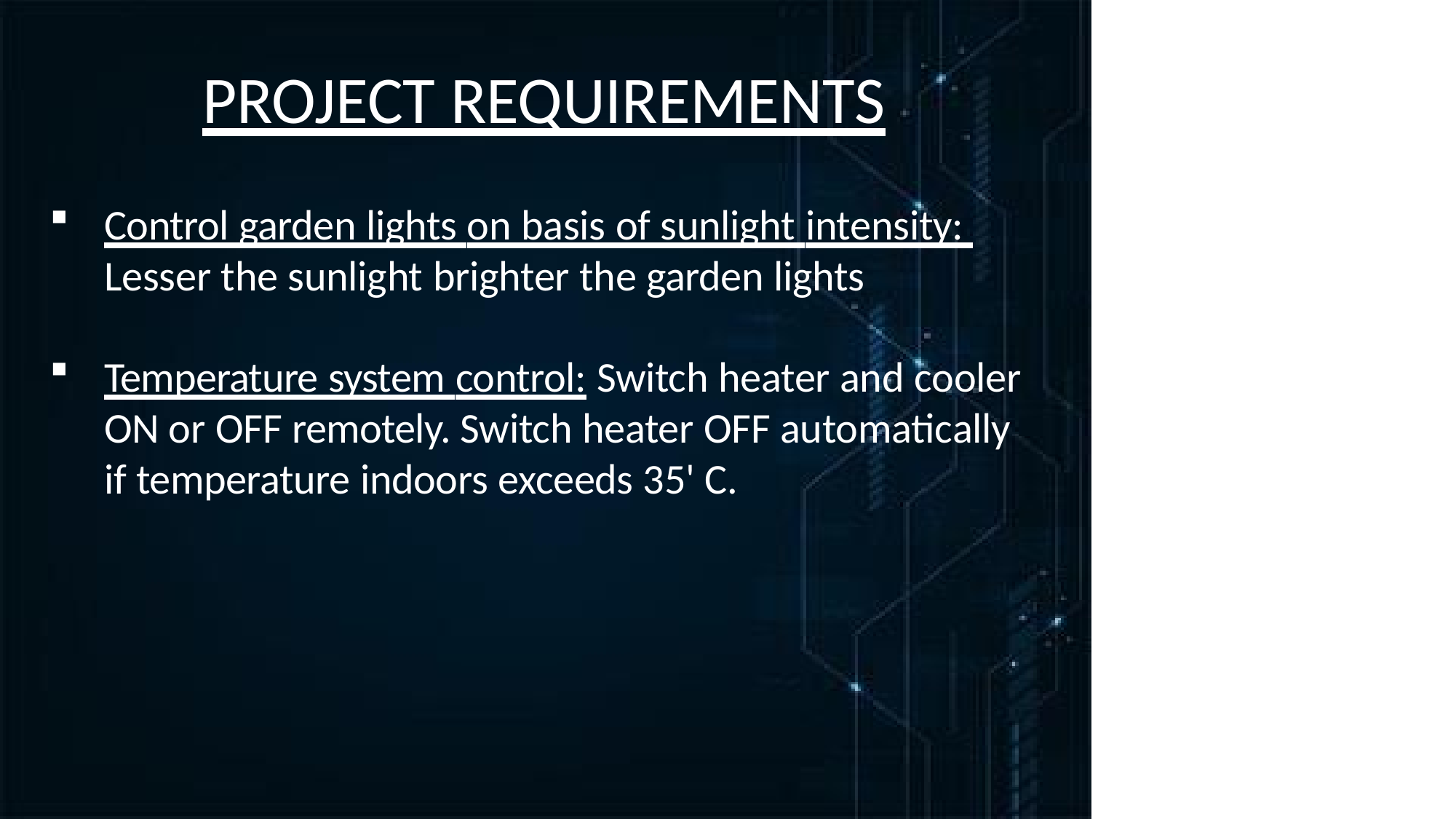

# PROJECT REQUIREMENTS
Control garden lights on basis of sunlight intensity:  Lesser the sunlight brighter the garden lights

Temperature system control: Switch heater and cooler  ON or OFF remotely. Switch heater OFF automatically  if temperature indoors exceeds 35' C.